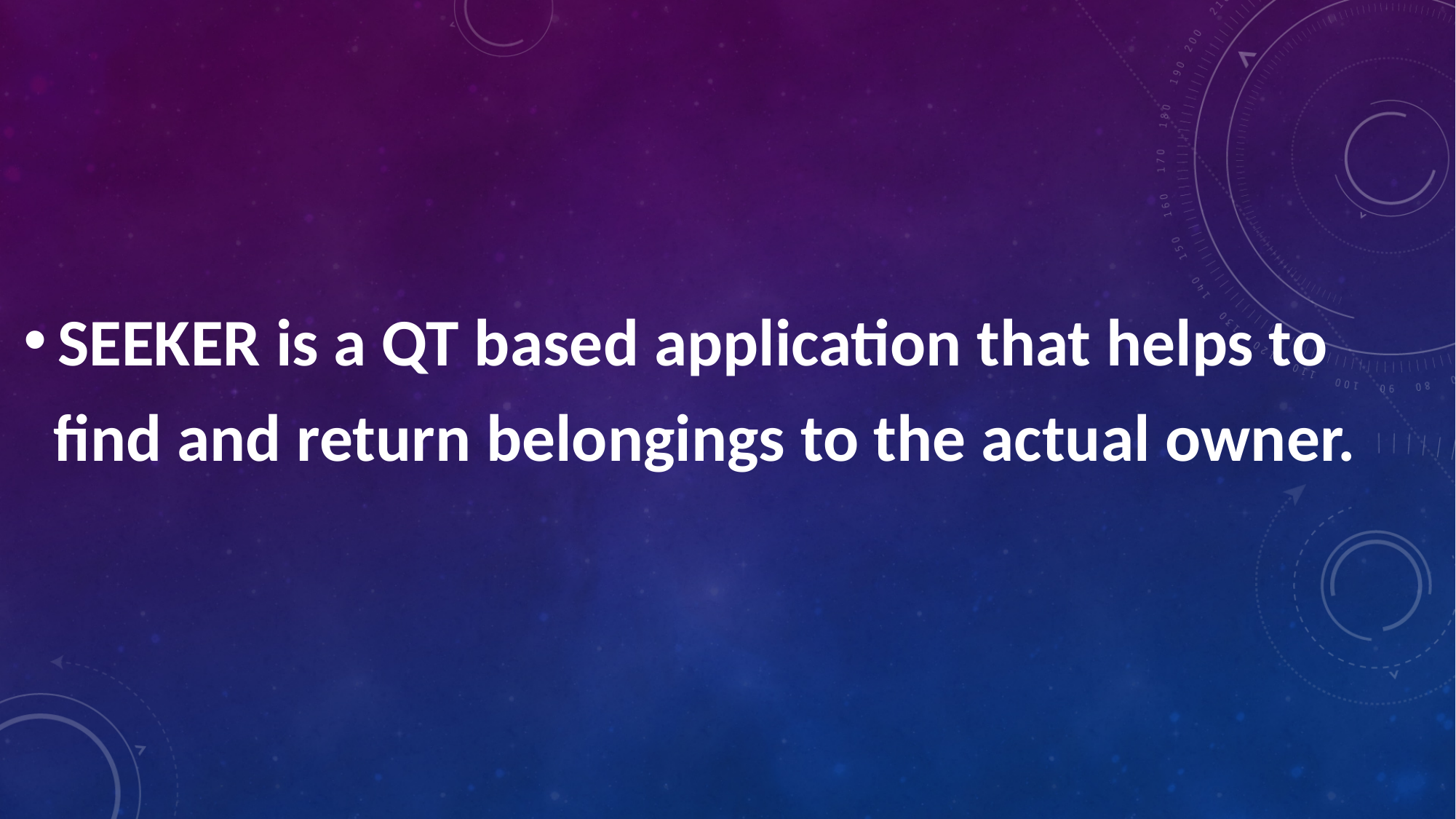

SEEKER is a QT based application that helps to
  find and return belongings to the actual owner.